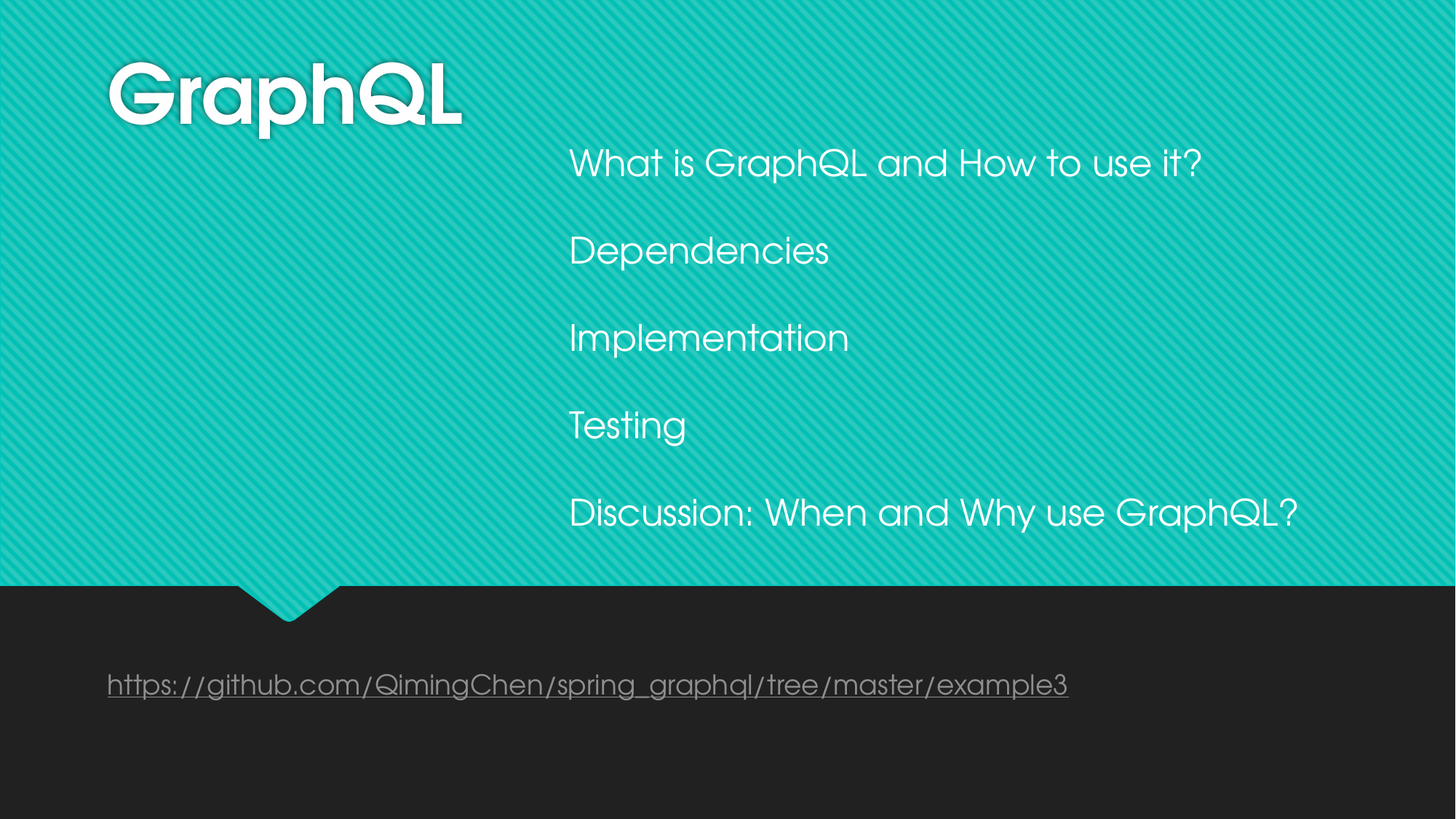

# GraphQL
What is GraphQL and How to use it?

Dependencies

Implementation

Testing

Discussion: When and Why use GraphQL?
https://github.com/QimingChen/spring_graphql/tree/master/example3